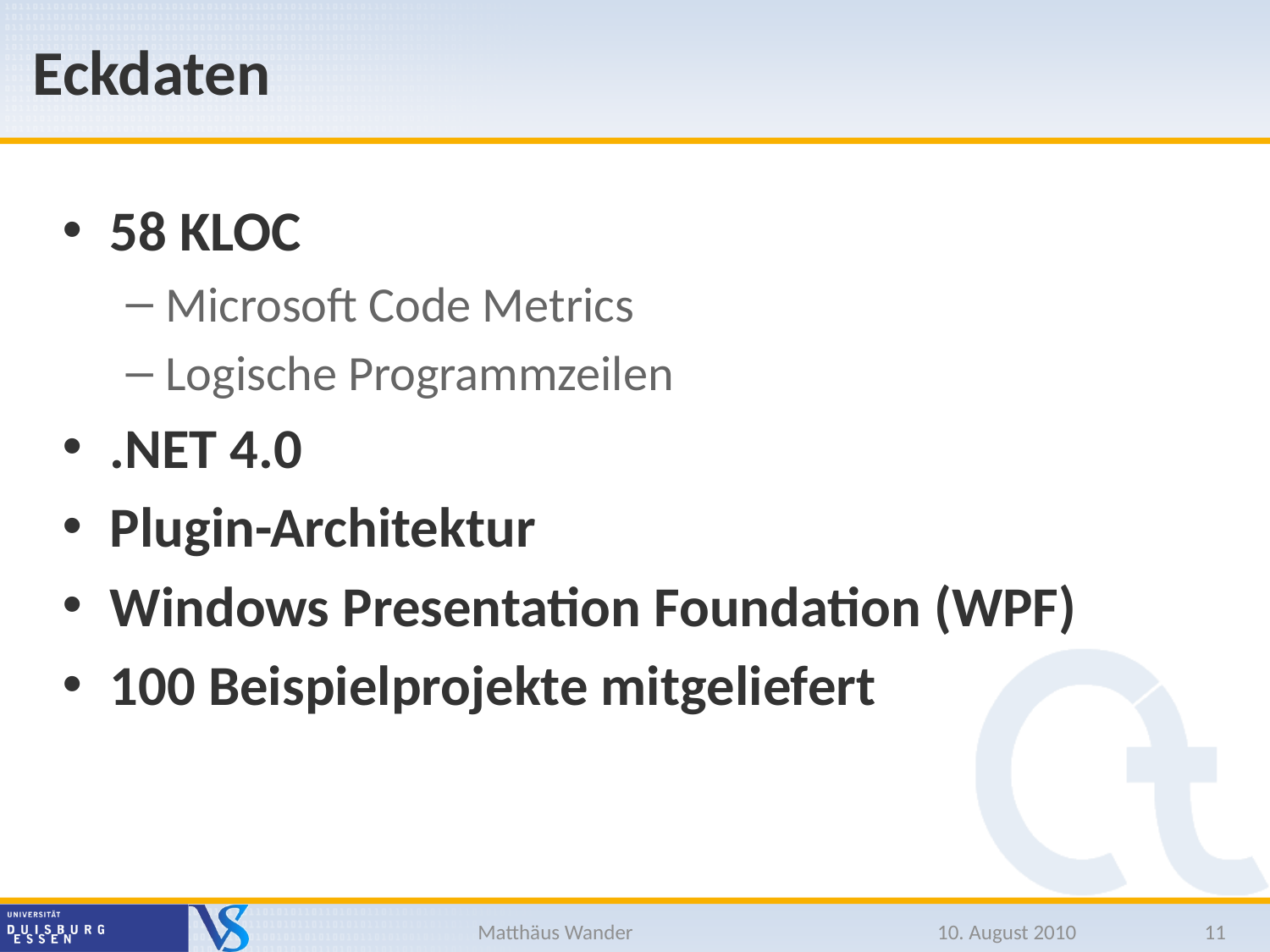

# Eckdaten
58 KLOC
Microsoft Code Metrics
Logische Programmzeilen
.NET 4.0
Plugin-Architektur
Windows Presentation Foundation (WPF)
100 Beispielprojekte mitgeliefert
Matthäus Wander
10. August 2010
11